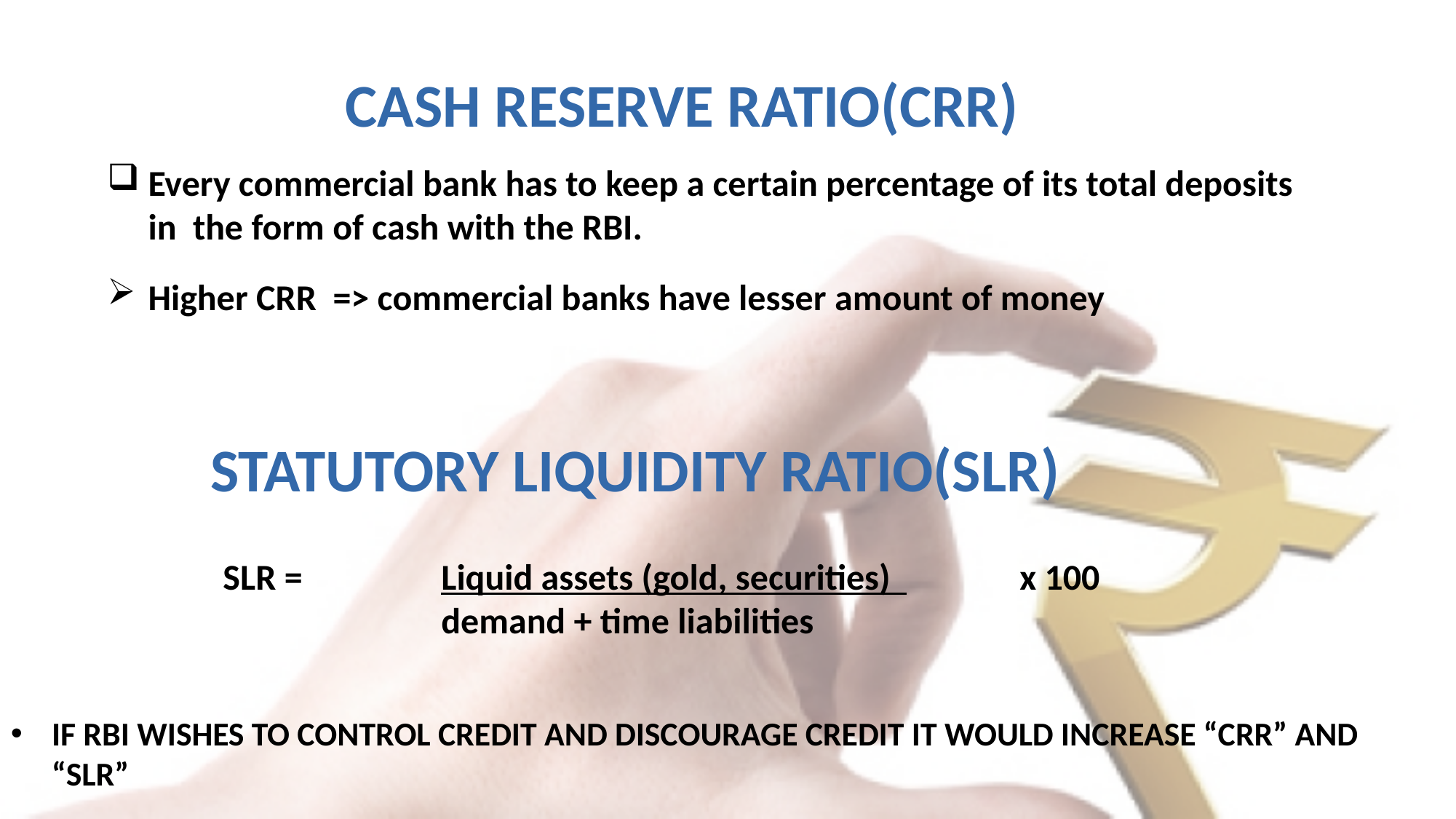

Cash reserve RATIO(crr)
Every commercial bank has to keep a certain percentage of its total deposits in  the form of cash with the RBI.

Higher CRR  => commercial banks have lesser amount of money
STATUTORY LIQUIDITY RATIO(slr)
SLR =		Liquid assets (gold, securities)  	    x 100  			demand + time liabilities

IF RBI WISHES TO CONTROL CREDIT AND DISCOURAGE CREDIT IT WOULD INCREASE “CRR” AND “SLR”